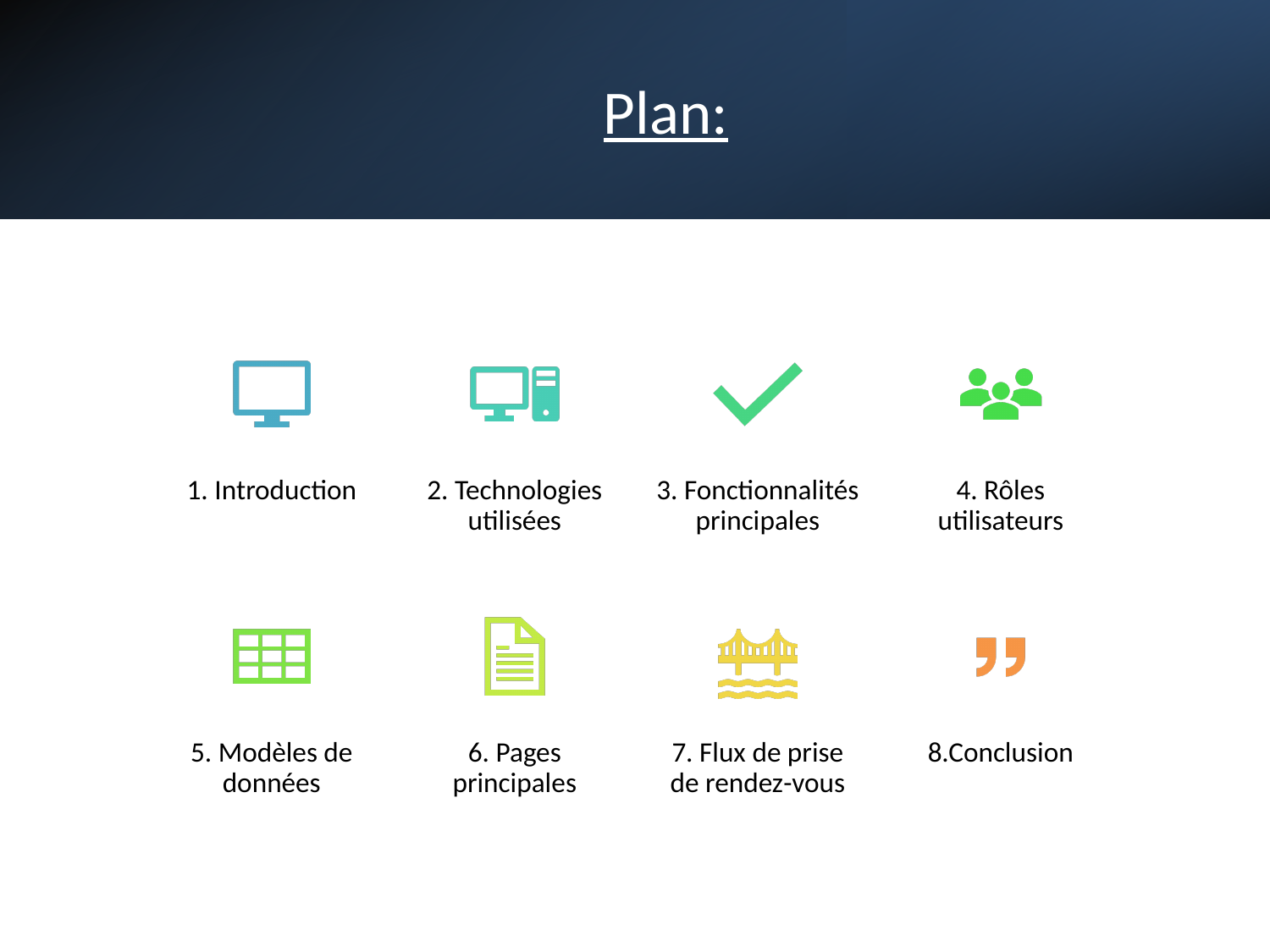

# Plan:
1. Introduction
2. Technologies utilisées
3. Fonctionnalités principales
4. Rôles utilisateurs
5. Modèles de données
6. Pages principales
7. Flux de prise de rendez-vous
8.Conclusion